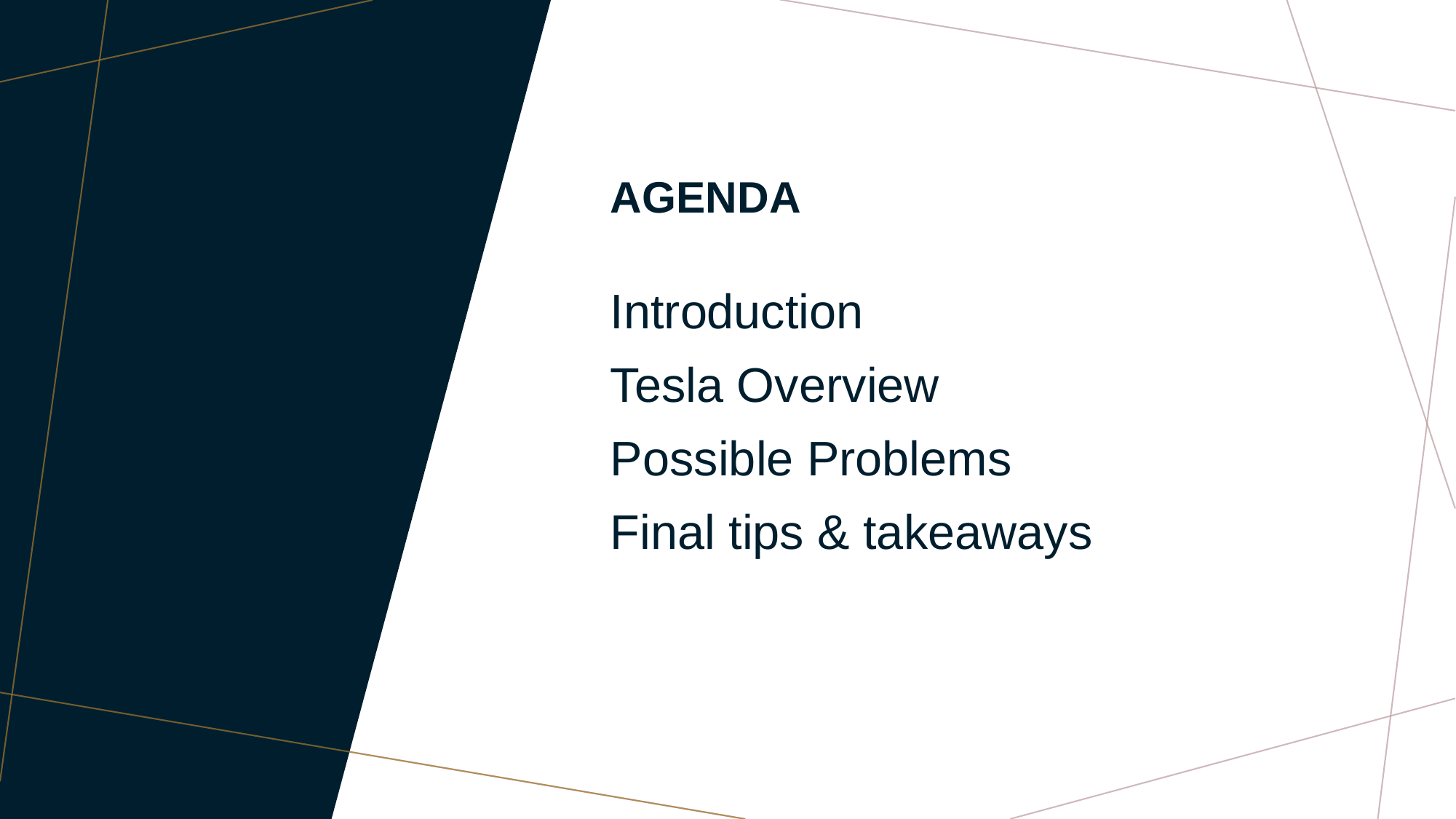

#
AGENDA

Introduction
Tesla Overview
Possible Problems
Final tips & takeaways